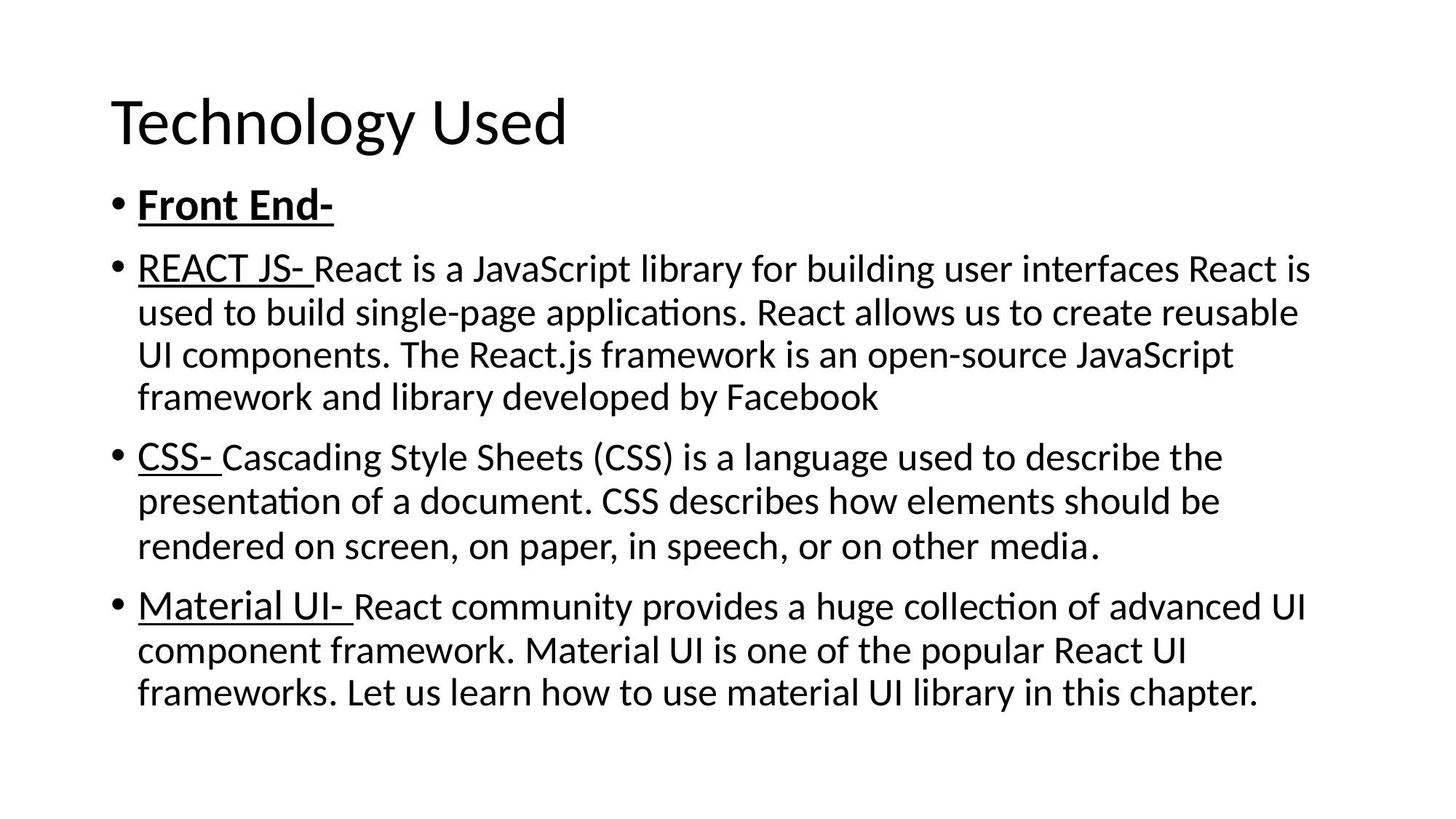

# Technology Used
Front End-
REACT JS- React is a JavaScript library for building user interfaces React is used to build single-page applications. React allows us to create reusable UI components. The React.js framework is an open-source JavaScript framework and library developed by Facebook
CSS- Cascading Style Sheets (CSS) is a language used to describe the presentation of a document. CSS describes how elements should be rendered on screen, on paper, in speech, or on other media.
Material UI- React community provides a huge collection of advanced UI component framework. Material UI is one of the popular React UI frameworks. Let us learn how to use material UI library in this chapter.